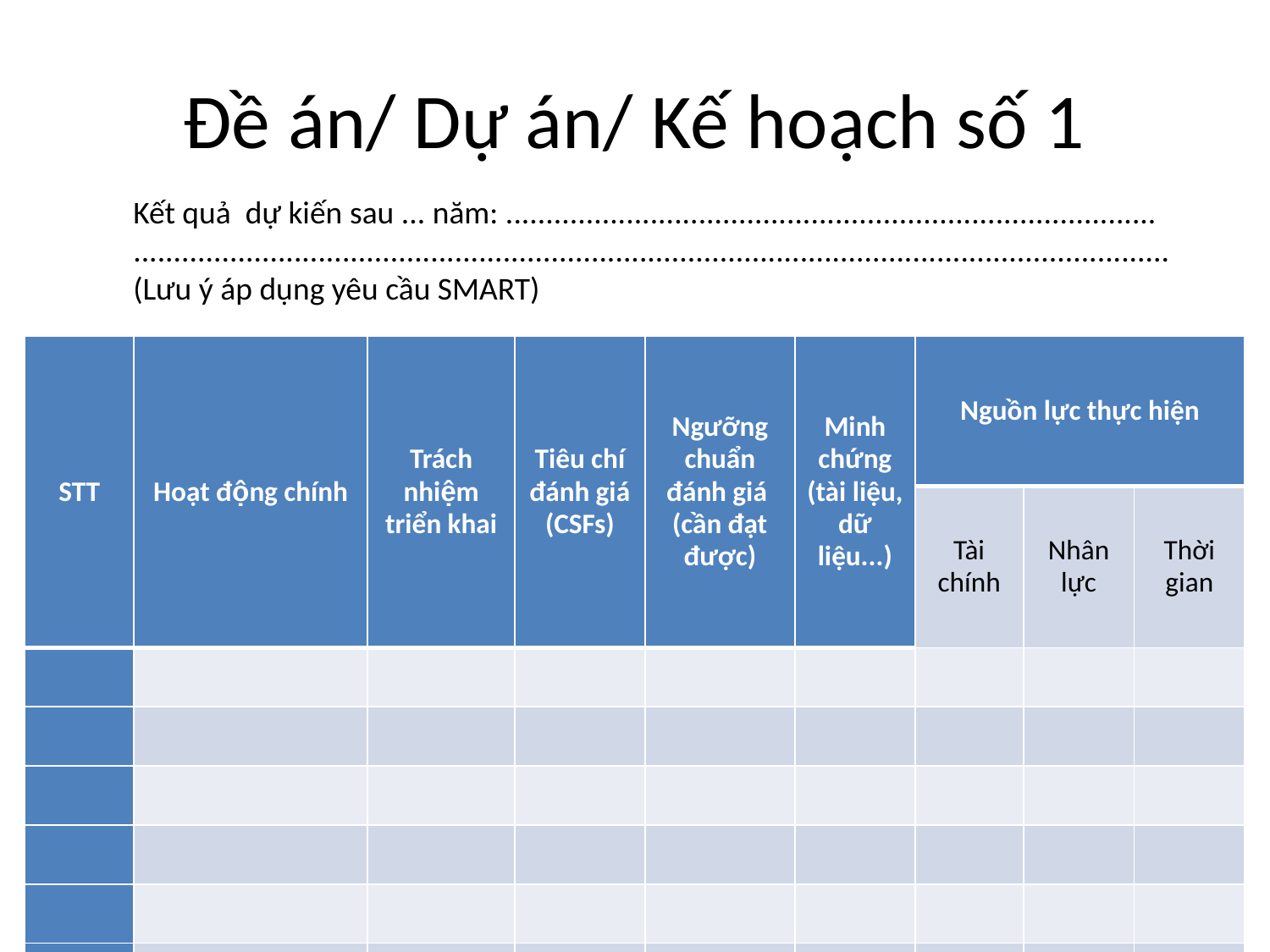

# Đề án/ Dự án/ Kế hoạch số 1
Kết quả  dự kiến sau ... năm: .................................................................................
.................................................................................................................................
(Lưu ý áp dụng yêu cầu SMART)
| STT | Hoạt động chính | Trách nhiệm triển khai | Tiêu chí đánh giá (CSFs) | Ngưỡng chuẩn đánh giá (cần đạt được) | Minh chứng (tài liệu, dữ liệu...) | Nguồn lực thực hiện |  |  |
| --- | --- | --- | --- | --- | --- | --- | --- | --- |
|  |  |  |  |  |  | Tài chính | Nhân lực | Thời gian |
|  |  |  |  |  |  |  |  |  |
|  |  |  |  |  |  |  |  |  |
|  |  |  |  |  |  |  |  |  |
|  |  |  |  |  |  |  |  |  |
|  |  |  |  |  |  |  |  |  |
|  |  |  |  |  |  |  |  |  |